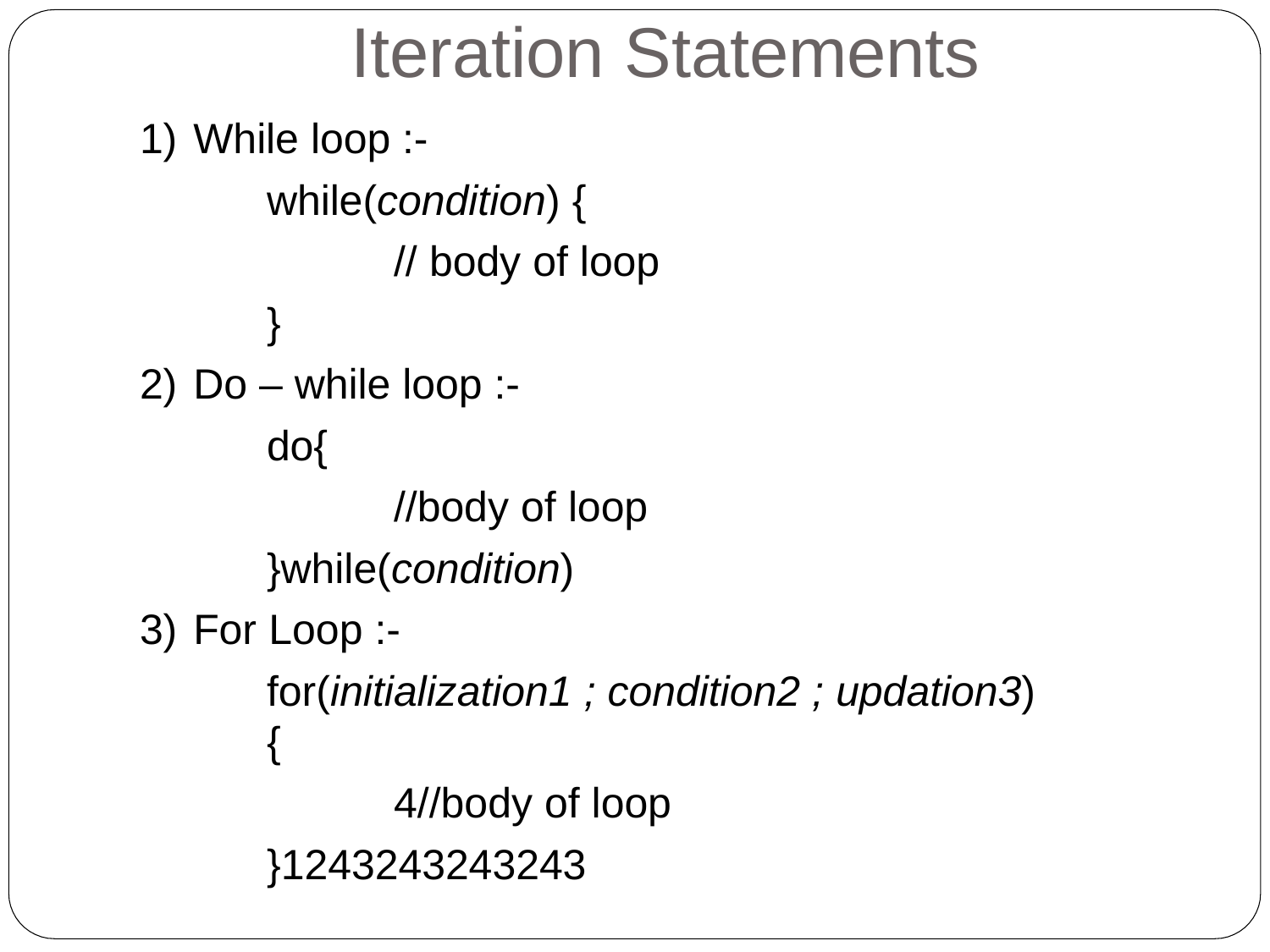

# Iteration Statements
While loop :-
while(condition) {
// body of loop
}
Do – while loop :-
do{
//body of loop
}while(condition)
For Loop :-
for(initialization1 ; condition2 ; updation3){
4//body of loop
}1243243243243